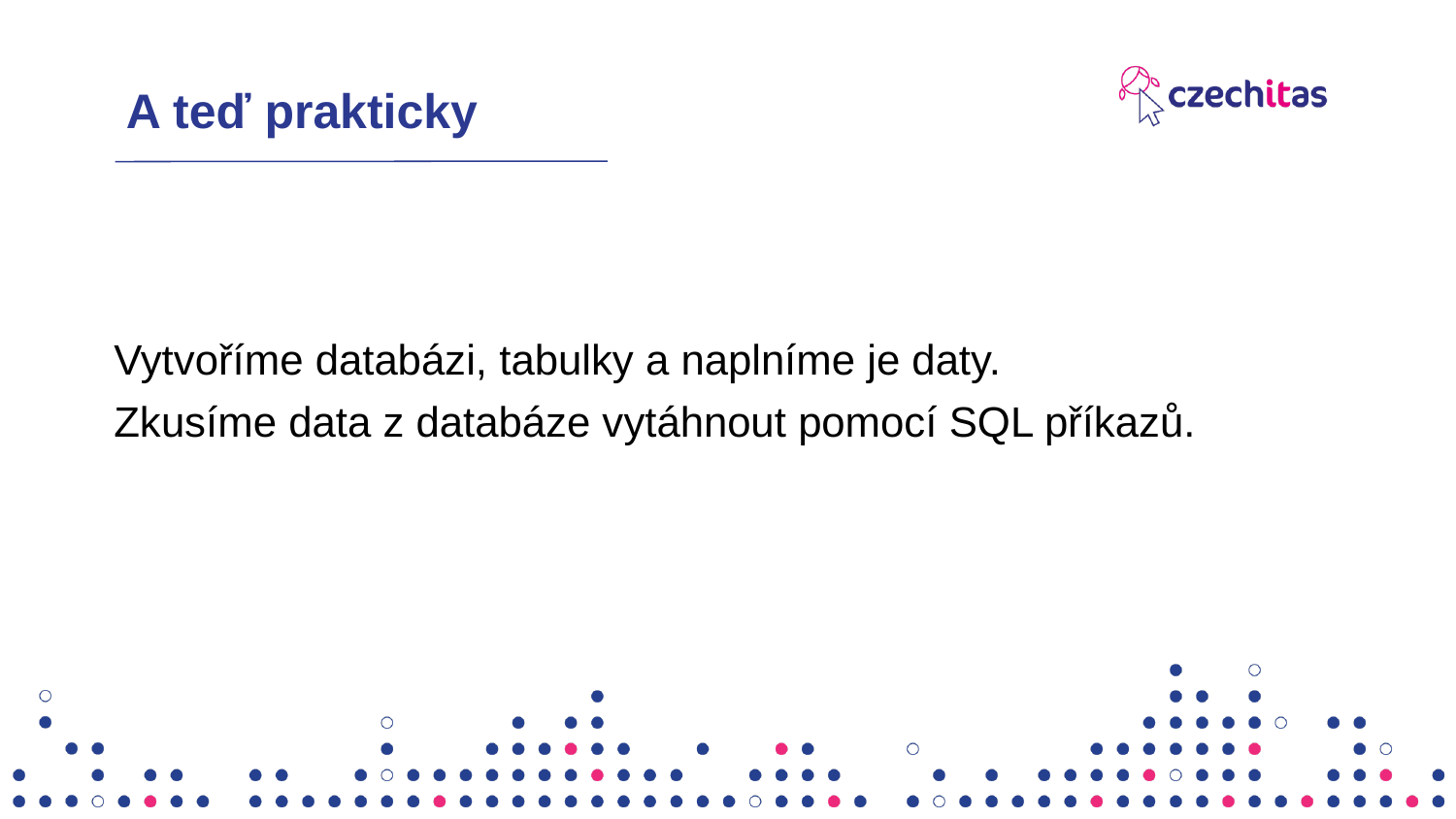

# A teď prakticky
Vytvoříme databázi, tabulky a naplníme je daty.
Zkusíme data z databáze vytáhnout pomocí SQL příkazů.